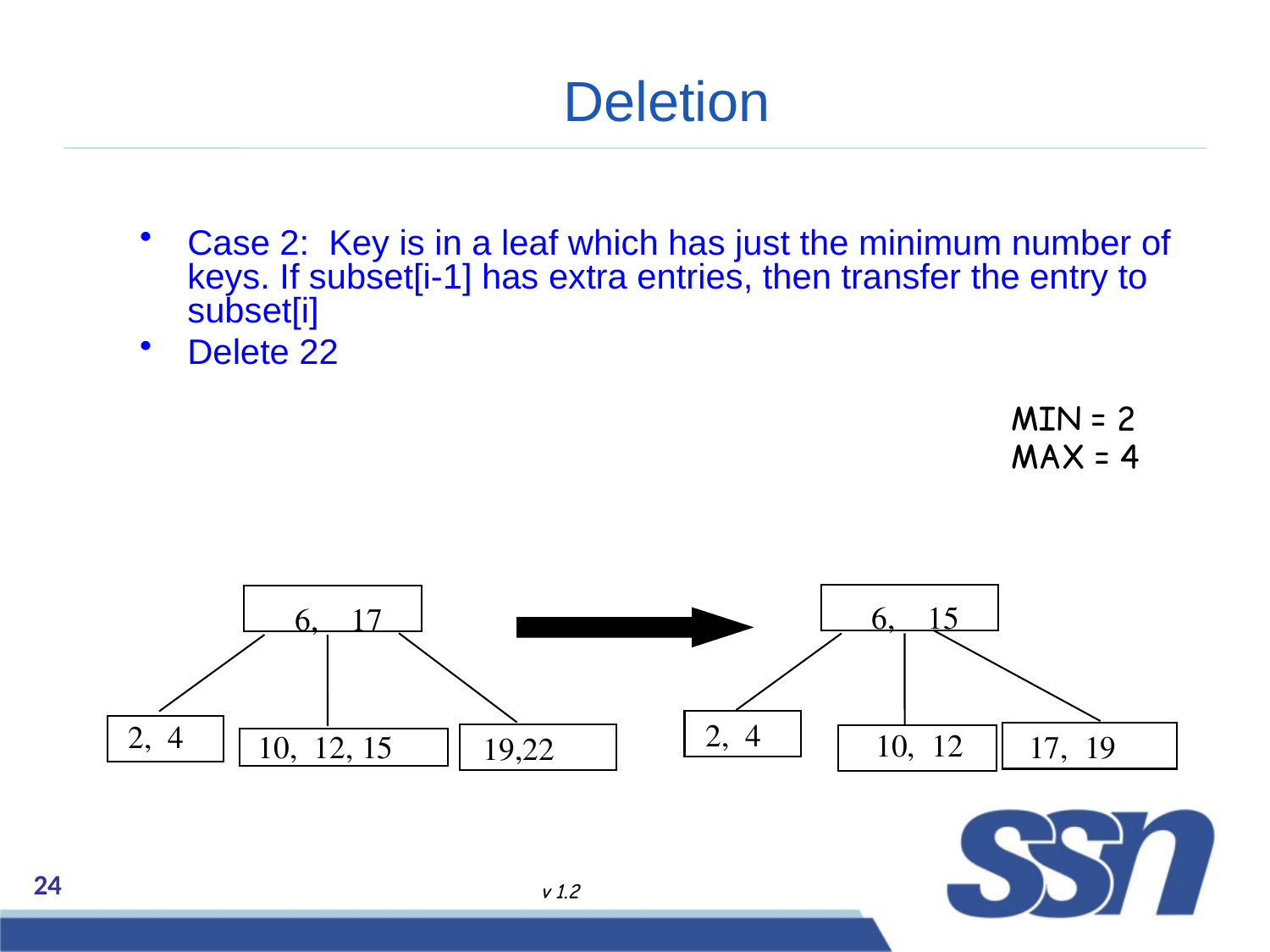

# Deletion
Case 2:  Key is in a leaf which has just the minimum number of keys. If subset[i-1] has extra entries, then transfer the entry to subset[i]
Delete 22
MIN = 2
MAX = 4

6,    15
6,    17

2,  4
2,  4

10,  12
17,  19
10,  12, 15
19,22